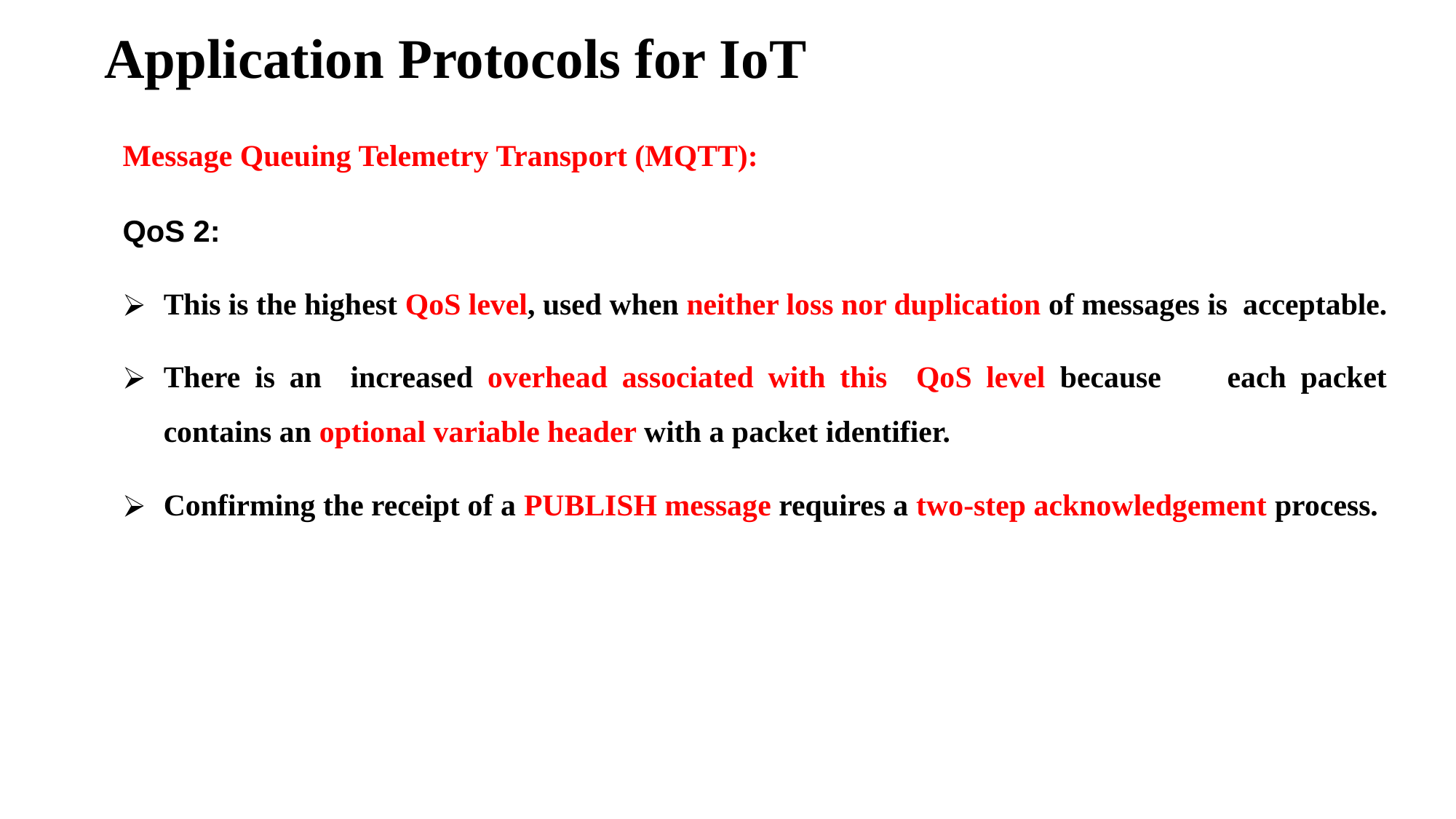

# Application Protocols for IoT
Message Queuing Telemetry Transport (MQTT):
QoS 2:
This is the highest QoS level, used when neither loss nor duplication of messages is  acceptable.
There is an  increased overhead associated with this  QoS level because	each packet  contains an optional variable header with a packet identifier.
Confirming the receipt of a PUBLISH message requires a two-step acknowledgement process.